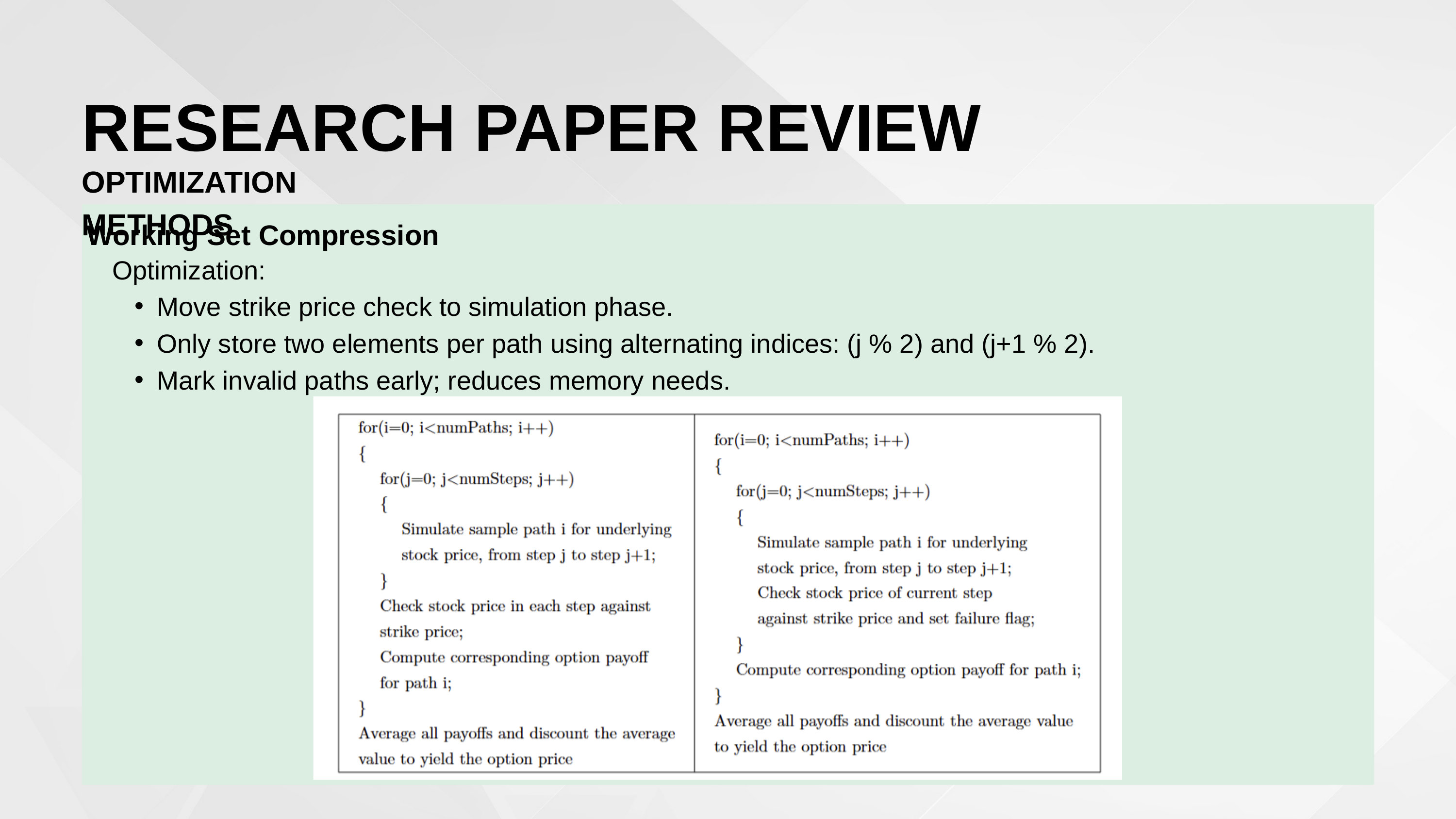

RESEARCH PAPER REVIEW
OPTIMIZATION METHODS

Working Set Compression
Optimization:
Move strike price check to simulation phase.
Only store two elements per path using alternating indices: (j % 2) and (j+1 % 2).
Mark invalid paths early; reduces memory needs.